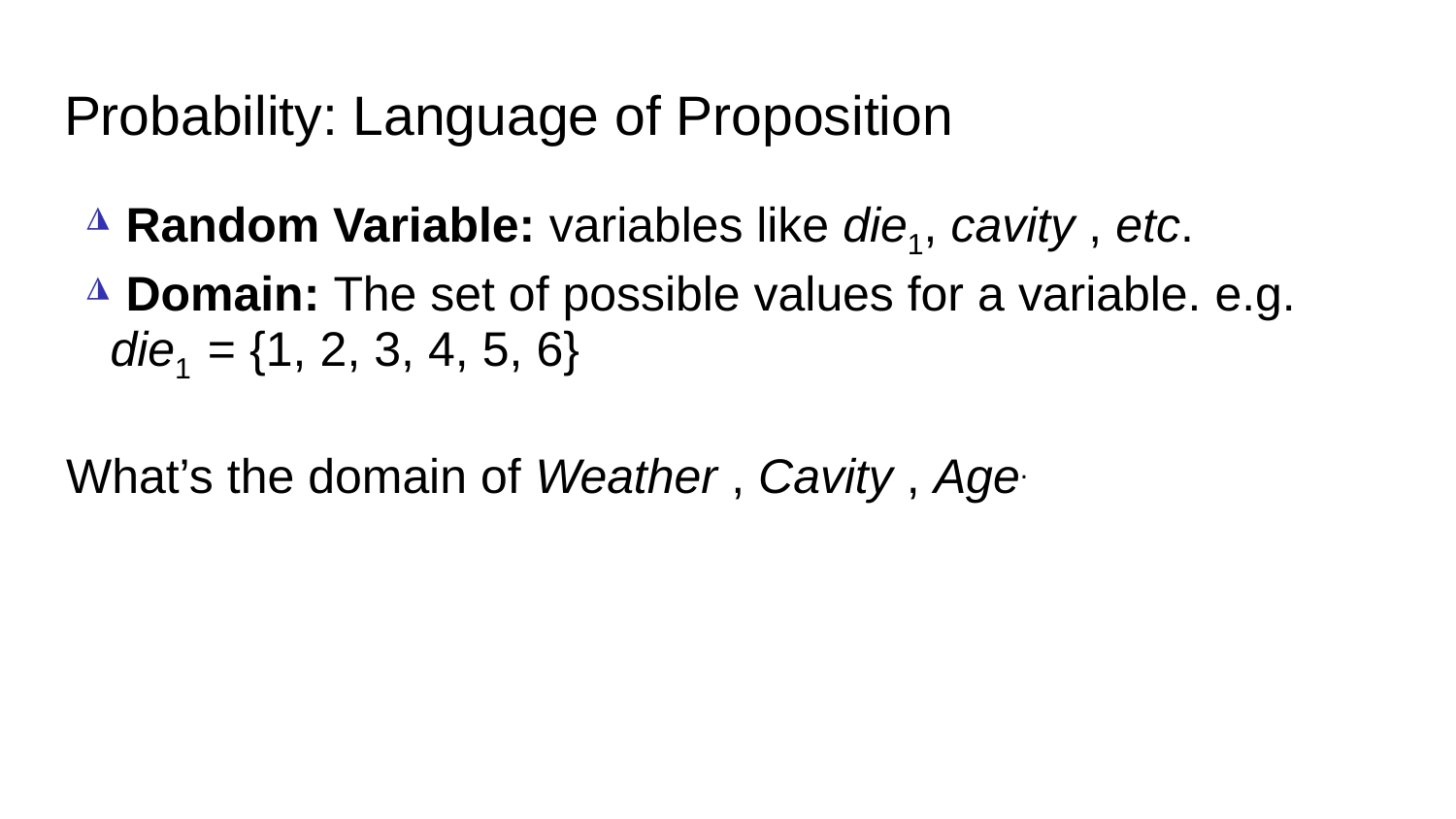

# Probability: Language of Proposition
◮  Random Variable: variables like die1, cavity , etc.
◮  Domain: The set of possible values for a variable. e.g.
die1  = {1, 2, 3, 4, 5, 6}

What’s the domain of Weather , Cavity , Age.